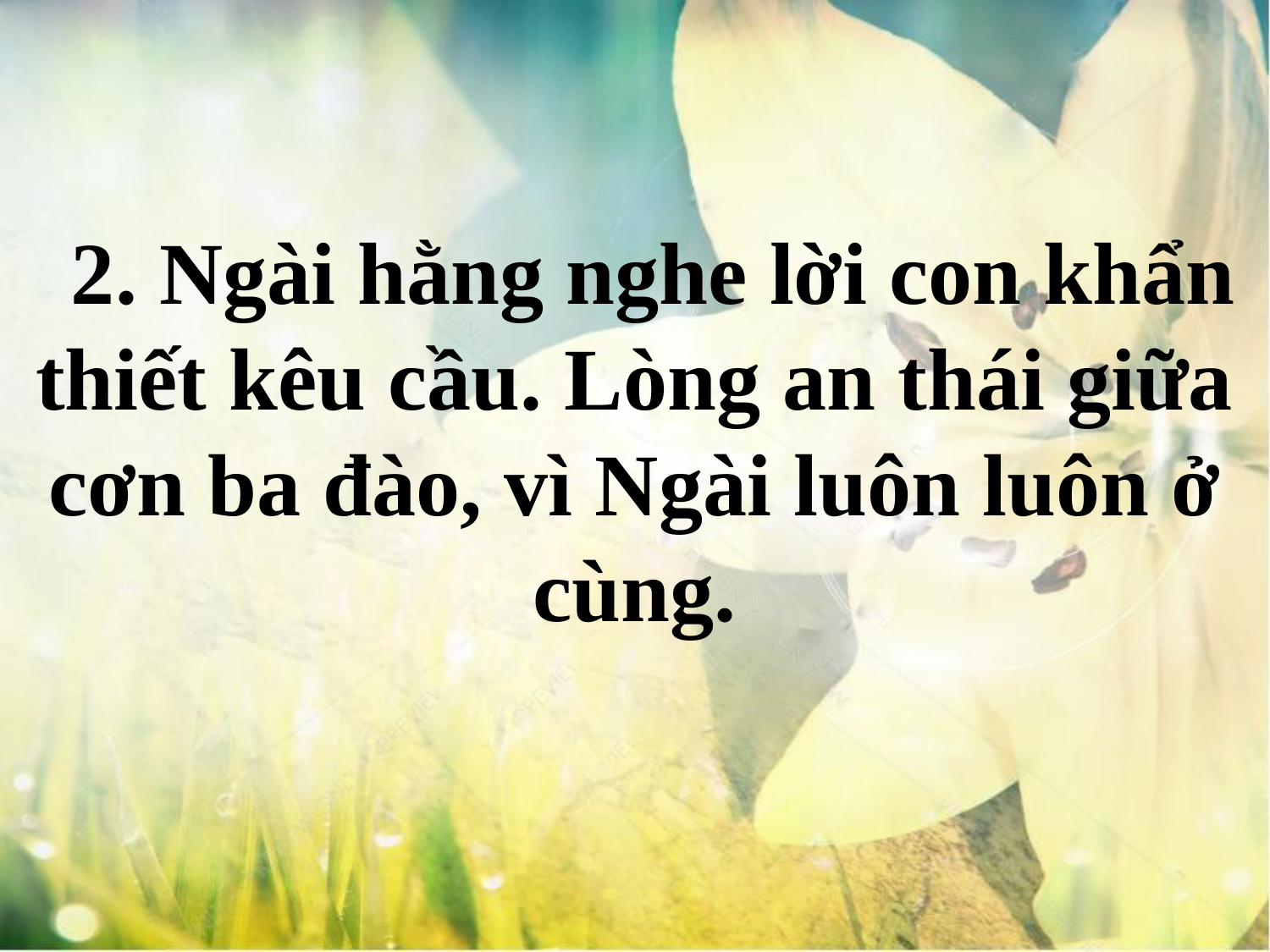

2. Ngài hằng nghe lời con khẩn thiết kêu cầu. Lòng an thái giữa cơn ba đào, vì Ngài luôn luôn ở cùng.